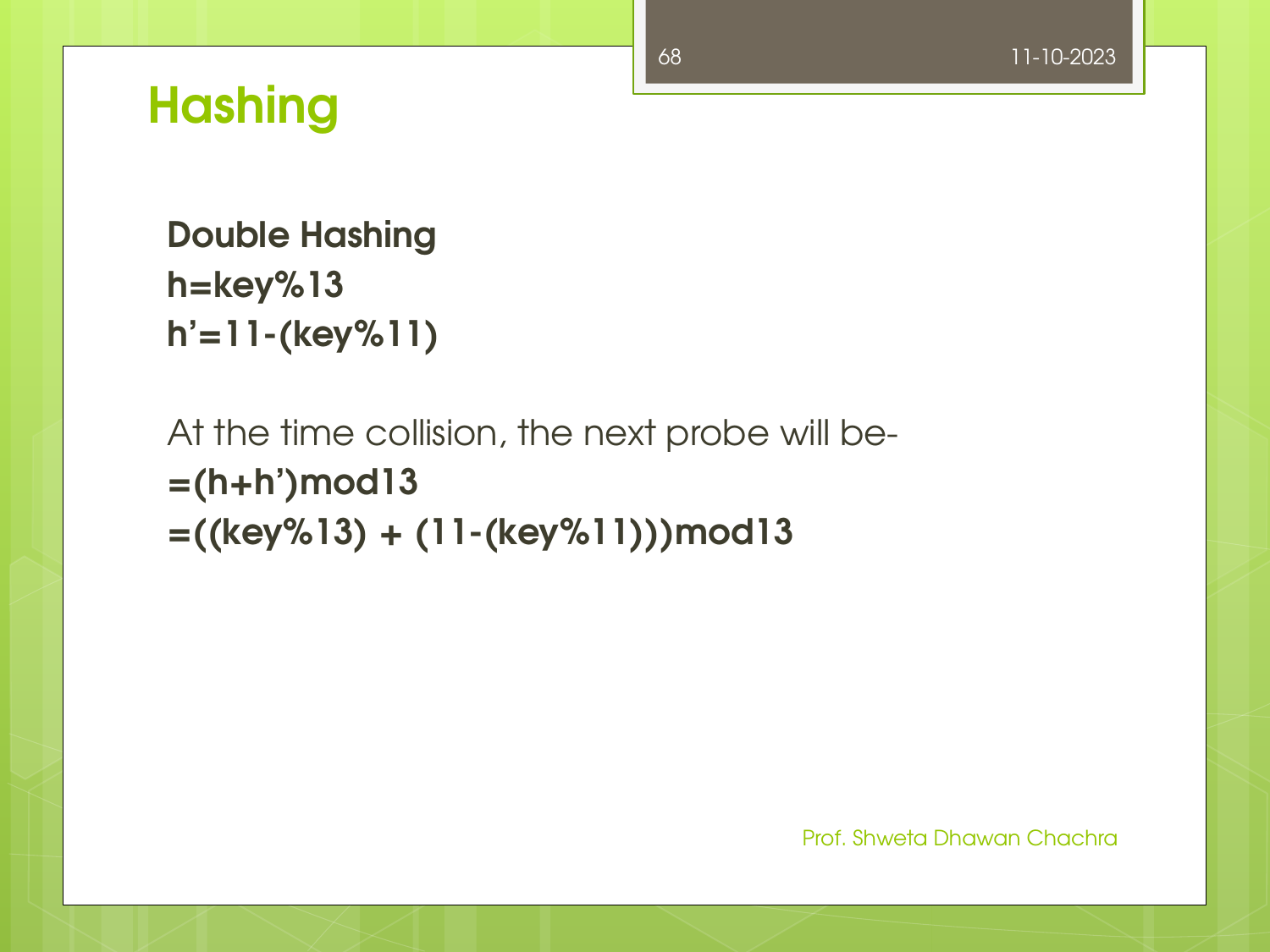

68
11-10-2023
# Hashing
Double Hashing
h=key%13
h’=11-(key%11)

At the time collision, the next probe will be-
=(h+h’)mod13
=((key%13) + (11-(key%11)))mod13
Prof. Shweta Dhawan Chachra